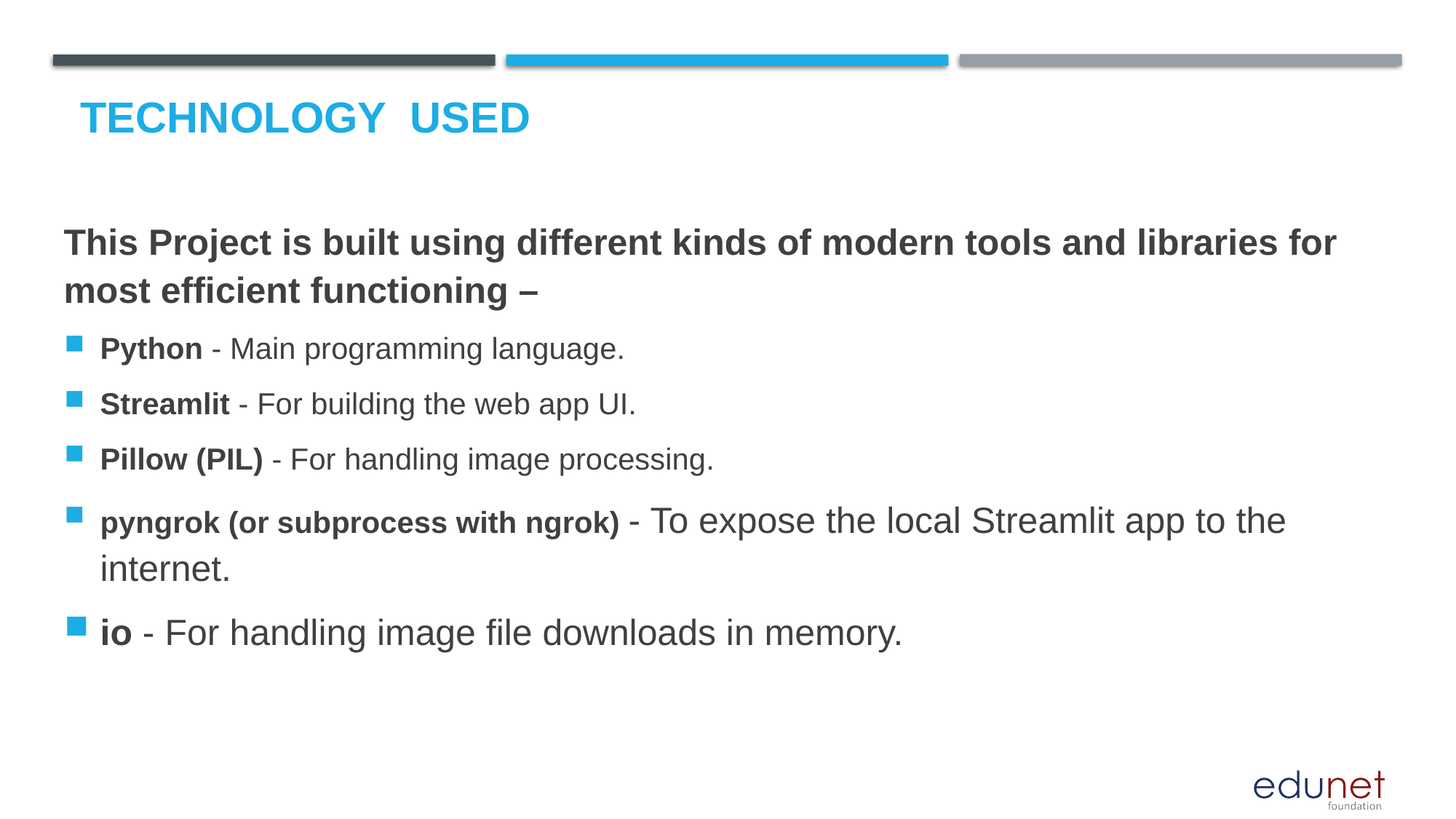

# Technology  used
This Project is built using different kinds of modern tools and libraries for most efficient functioning –
Python - Main programming language.
Streamlit - For building the web app UI.
Pillow (PIL) - For handling image processing.
pyngrok (or subprocess with ngrok) - To expose the local Streamlit app to the internet.
io - For handling image file downloads in memory.